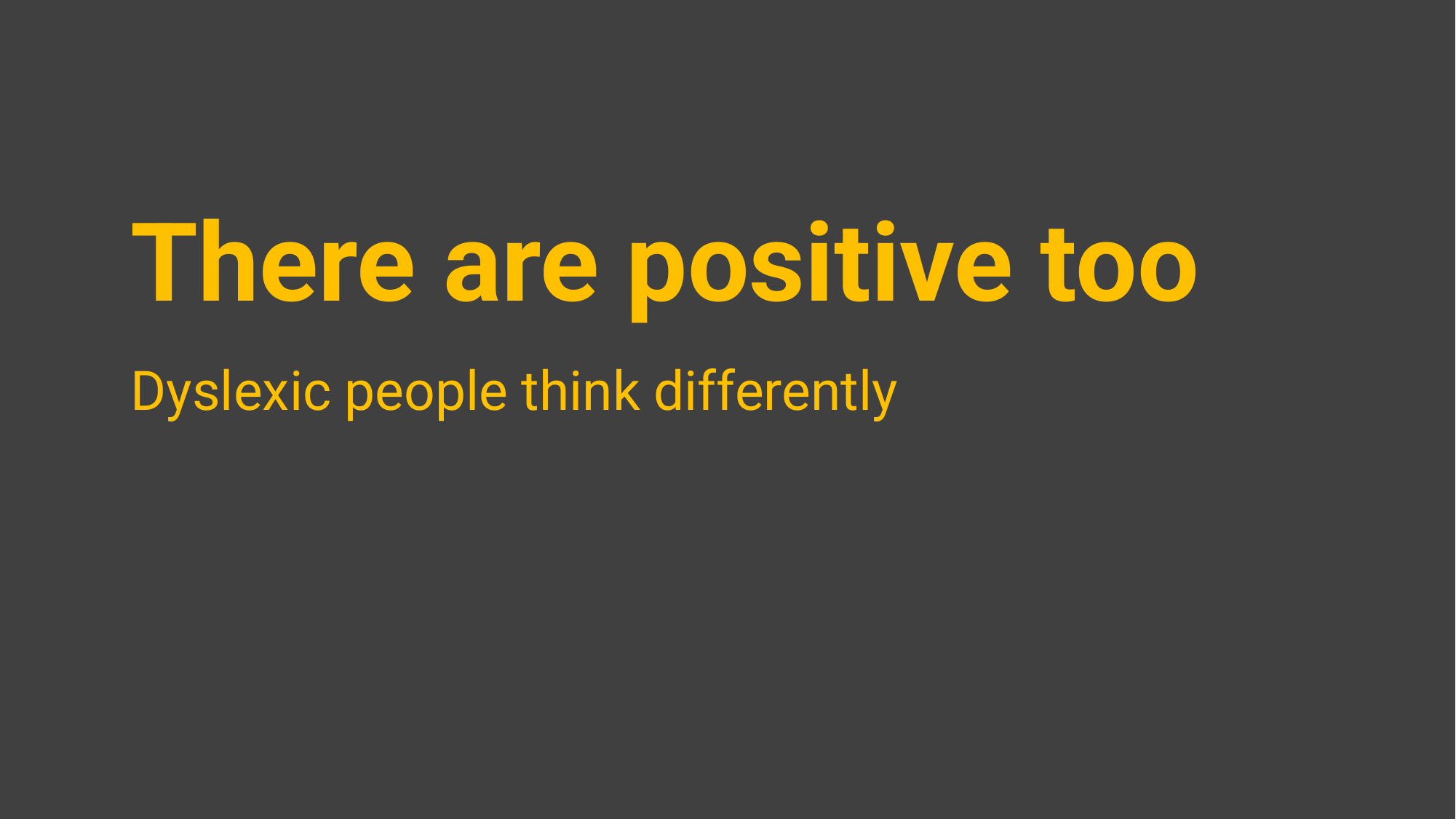

There are positive too
Dyslexic people think differently